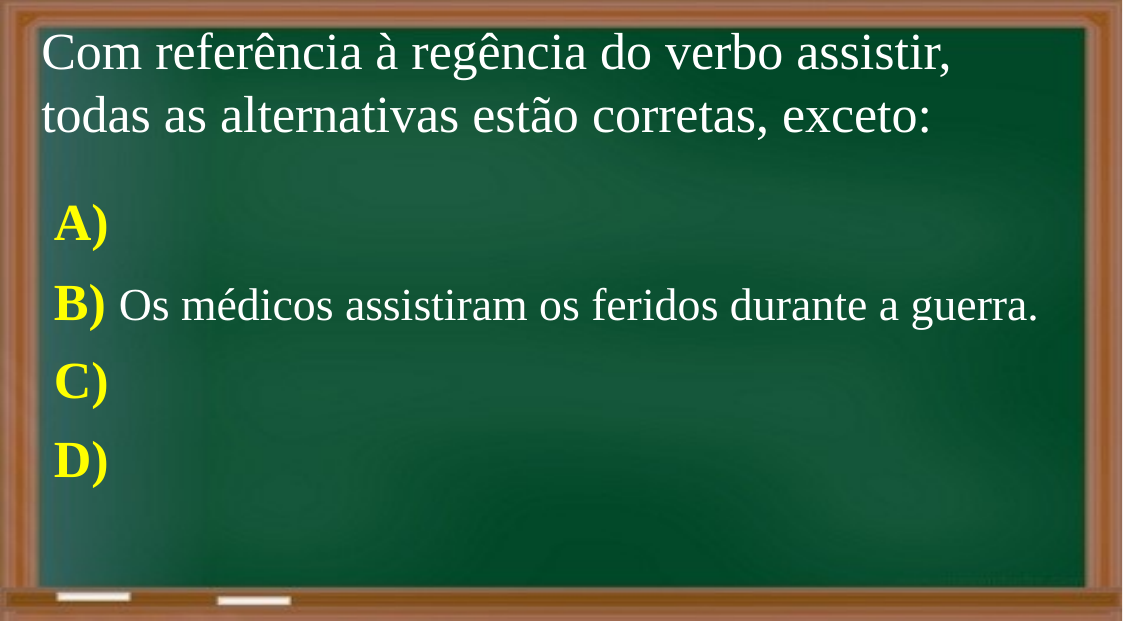

Com referência à regência do verbo assistir, todas as alternativas estão corretas, exceto:
A)
B) Os médicos assistiram os feridos durante a guerra.
C)
D)